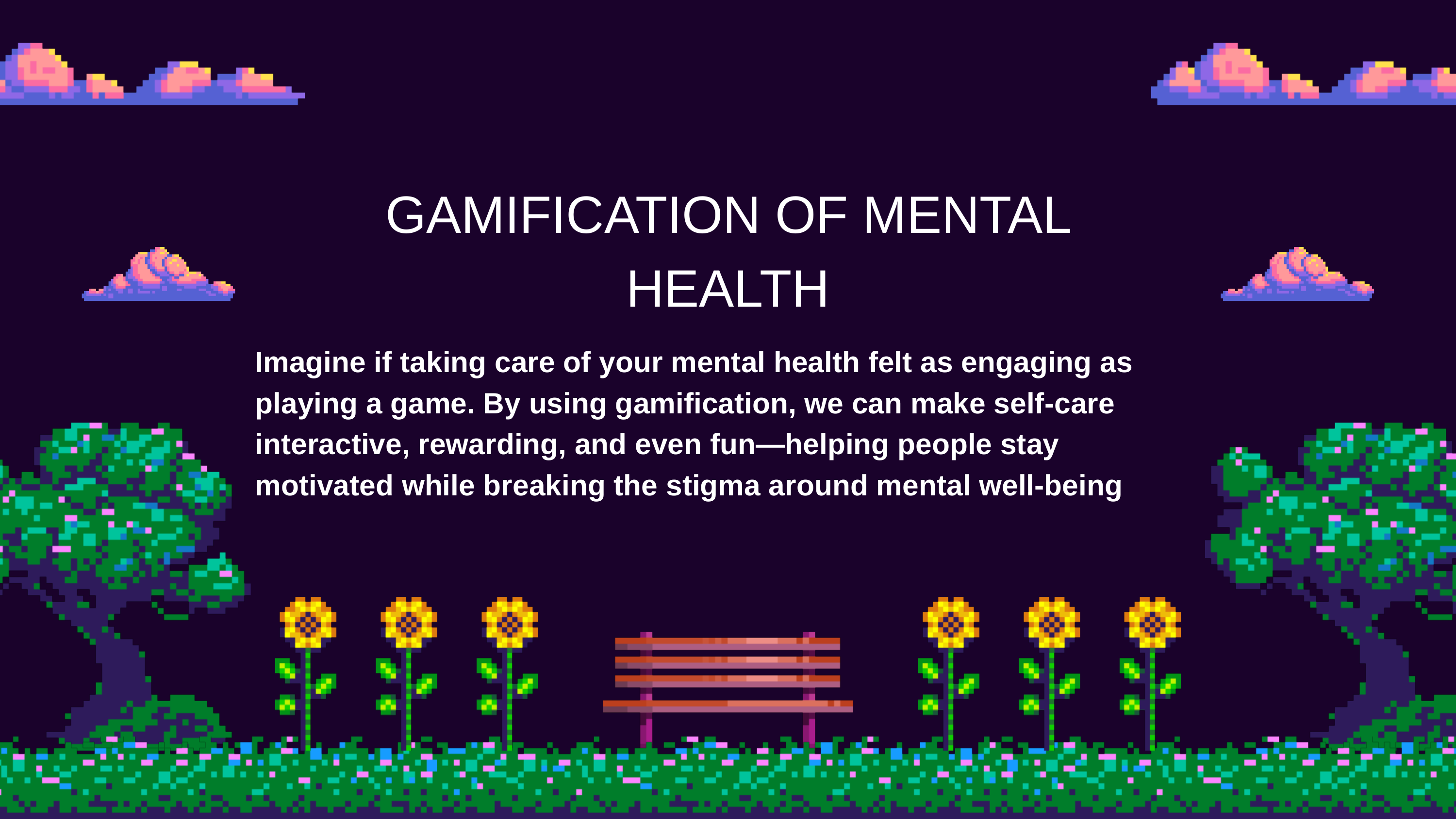

GAMIFICATION OF MENTAL HEALTH

Imagine if taking care of your mental health felt as engaging as playing a game. By using gamification, we can make self-care interactive, rewarding, and even fun—helping people stay motivated while breaking the stigma around mental well-being